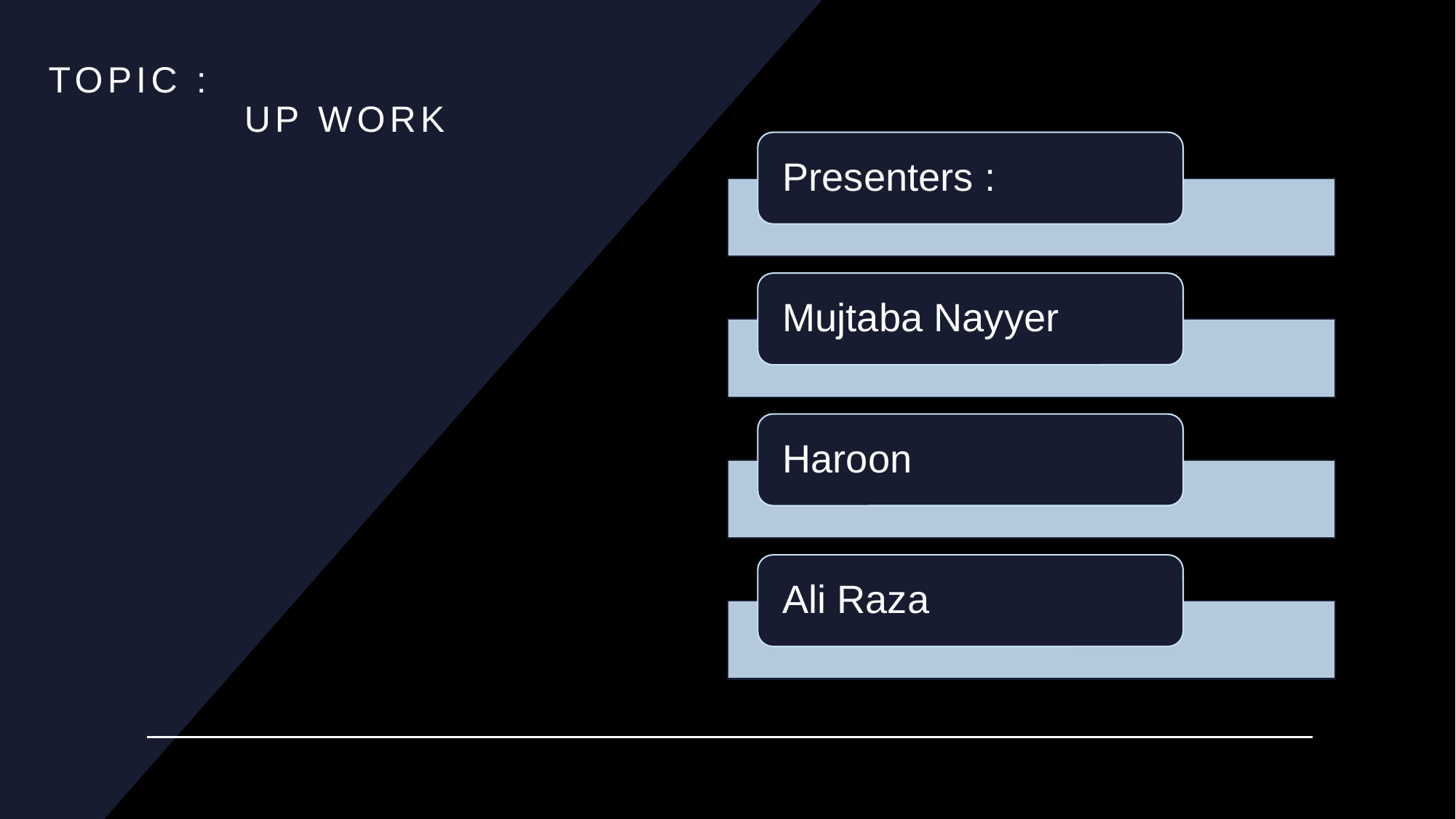

# Topic :             Up Work
Presenters :
Mujtaba Nayyer
Haroon
Ali Raza